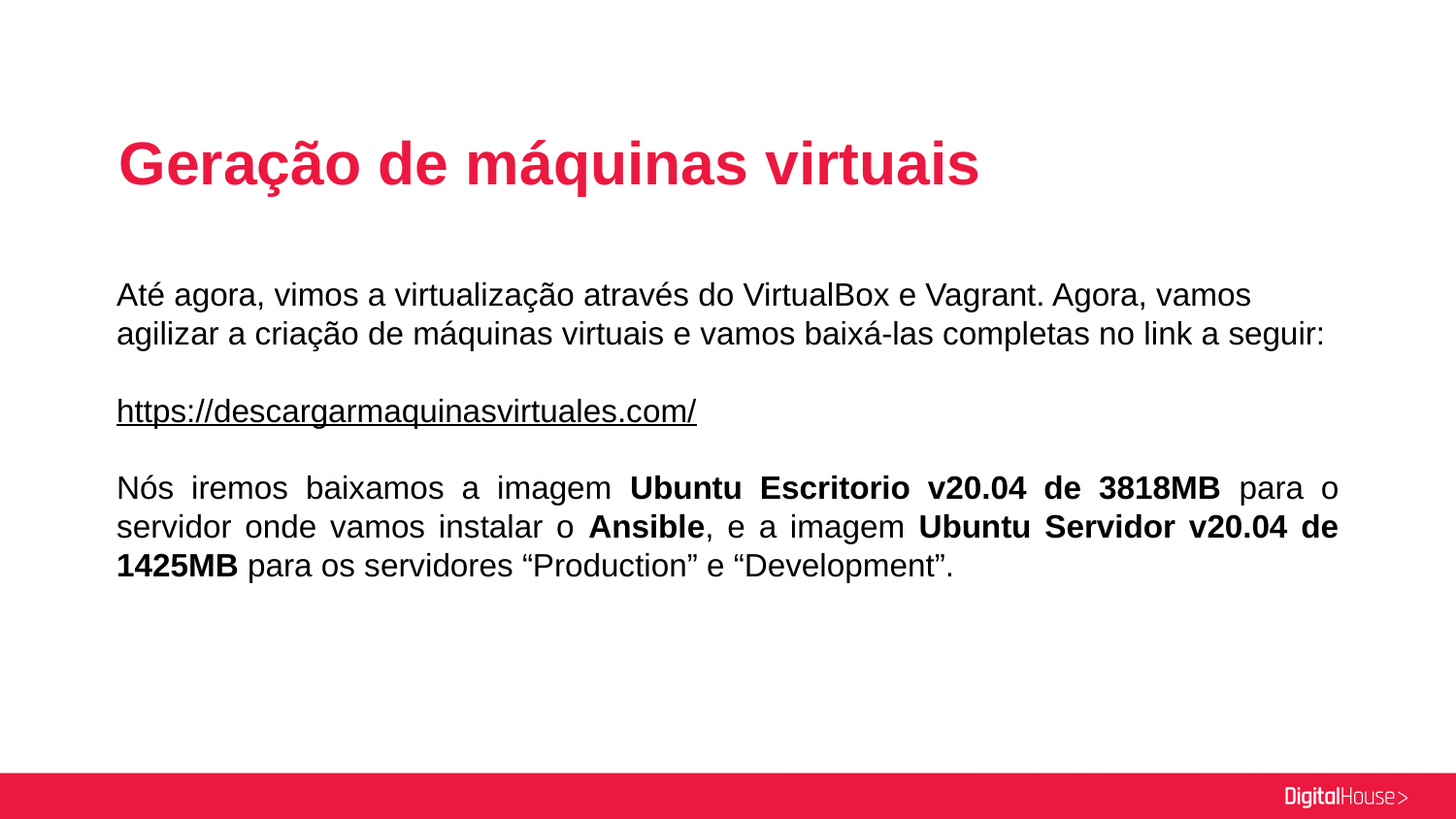

# Geração de máquinas virtuais
Até agora, vimos a virtualização através do VirtualBox e Vagrant. Agora, vamos agilizar a criação de máquinas virtuais e vamos baixá-las completas no link a seguir:

https://descargarmaquinasvirtuales.com/

Nós iremos baixamos a imagem Ubuntu Escritorio v20.04 de 3818MB para o servidor onde vamos instalar o Ansible, e a imagem Ubuntu Servidor v20.04 de 1425MB para os servidores “Production” e “Development”.